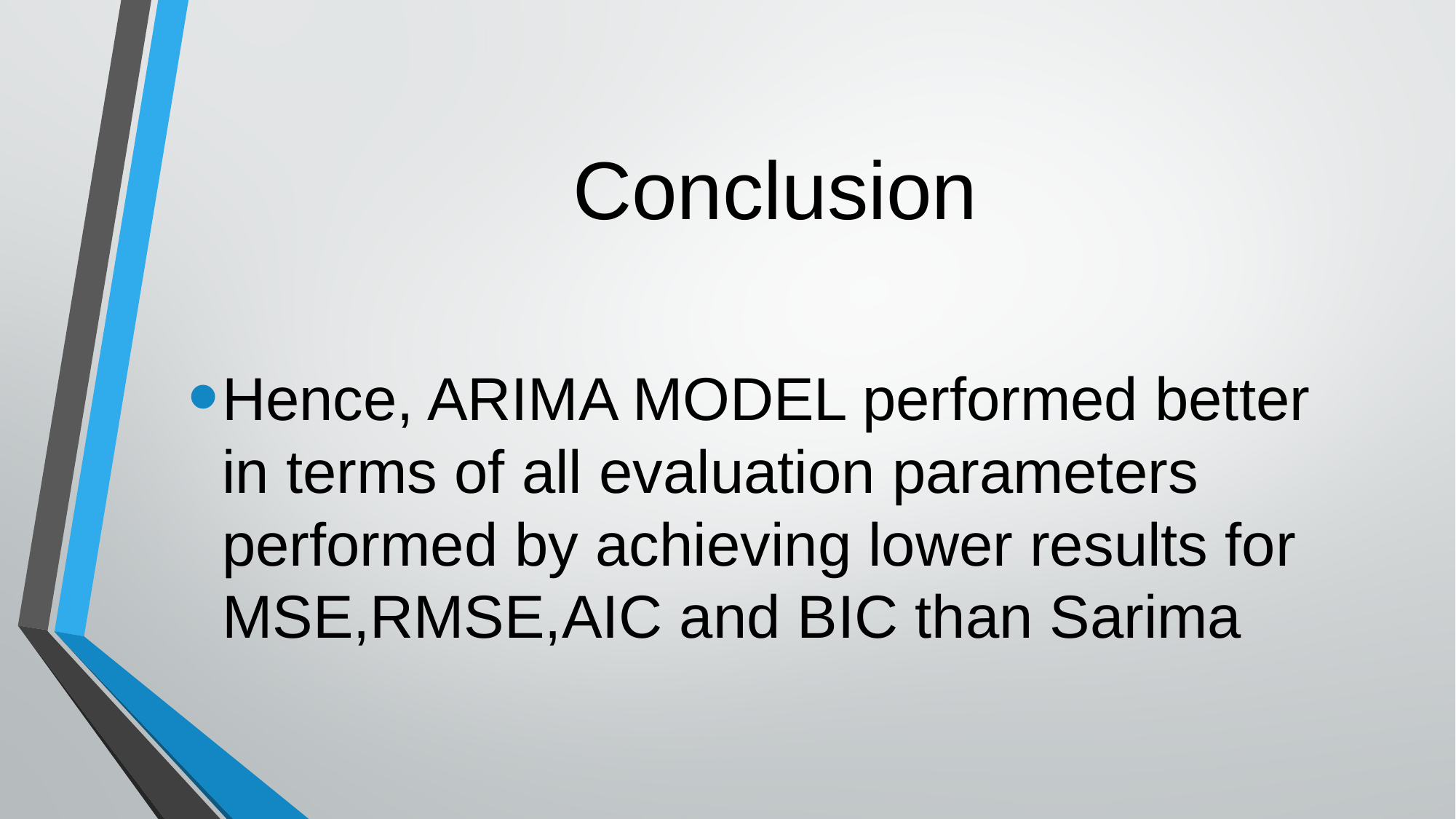

# Conclusion
Hence, ARIMA MODEL performed better in terms of all evaluation parameters performed by achieving lower results for MSE,RMSE,AIC and BIC than Sarima